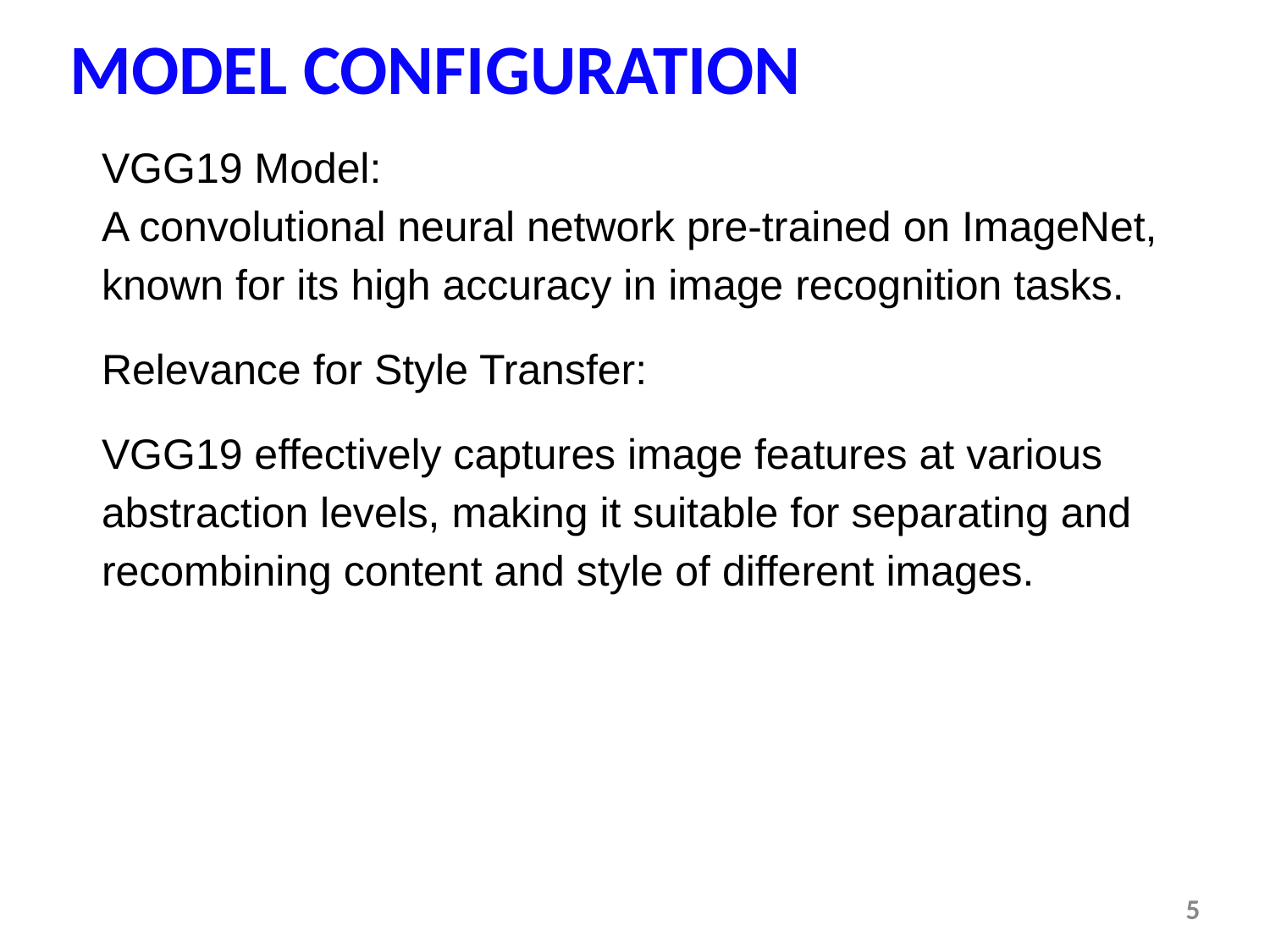

# MODEL CONFIGURATION
VGG19 Model:
A convolutional neural network pre-trained on ImageNet, known for its high accuracy in image recognition tasks.
Relevance for Style Transfer:
VGG19 effectively captures image features at various abstraction levels, making it suitable for separating and recombining content and style of different images.
5